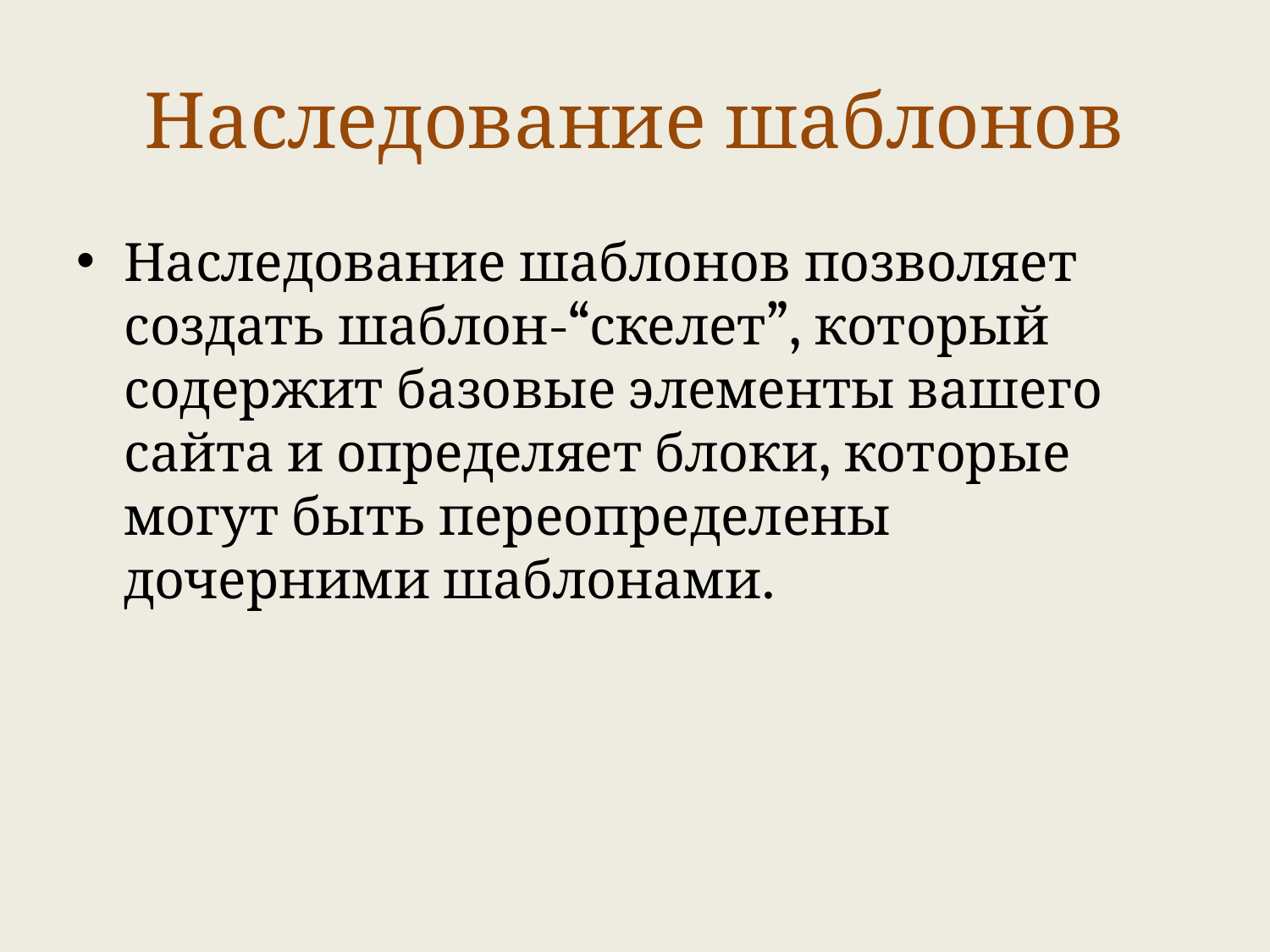

# Наследование шаблонов
Наследование шаблонов позволяет создать шаблон-“скелет”, который содержит базовые элементы вашего сайта и определяет блоки, которые могут быть переопределены дочерними шаблонами.